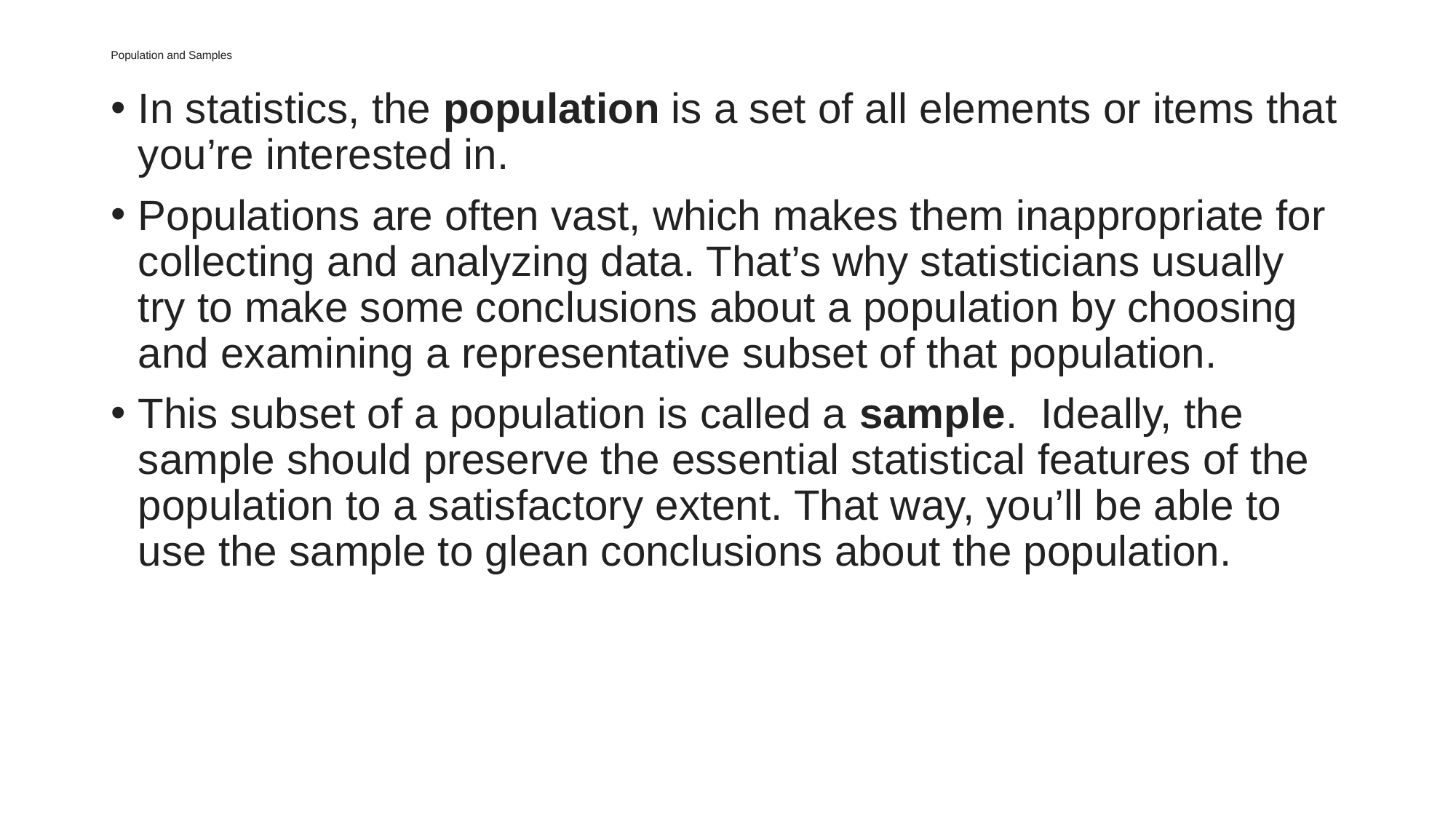

# Population and Samples
In statistics, the population is a set of all elements or items that you’re interested in.
Populations are often vast, which makes them inappropriate for collecting and analyzing data. That’s why statisticians usually try to make some conclusions about a population by choosing and examining a representative subset of that population.
This subset of a population is called a sample.  Ideally, the sample should preserve the essential statistical features of the population to a satisfactory extent. That way, you’ll be able to use the sample to glean conclusions about the population.